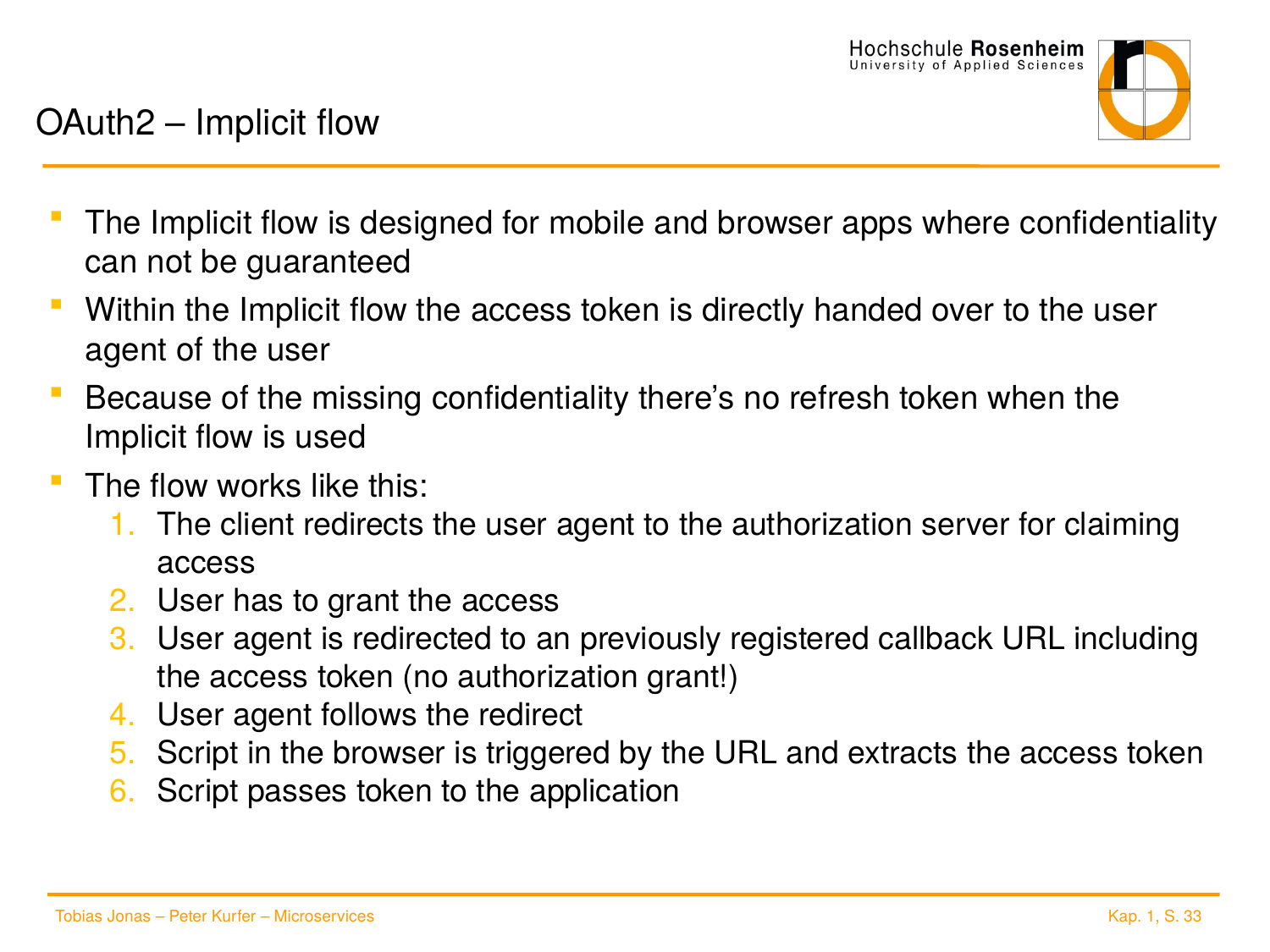

# OAuth2 – Implicit flow
The Implicit flow is designed for mobile and browser apps where confidentiality can not be guaranteed
Within the Implicit flow the access token is directly handed over to the user agent of the user
Because of the missing confidentiality there’s no refresh token when the Implicit flow is used
The flow works like this:
The client redirects the user agent to the authorization server for claiming access
User has to grant the access
User agent is redirected to an previously registered callback URL including the access token (no authorization grant!)
User agent follows the redirect
Script in the browser is triggered by the URL and extracts the access token
Script passes token to the application